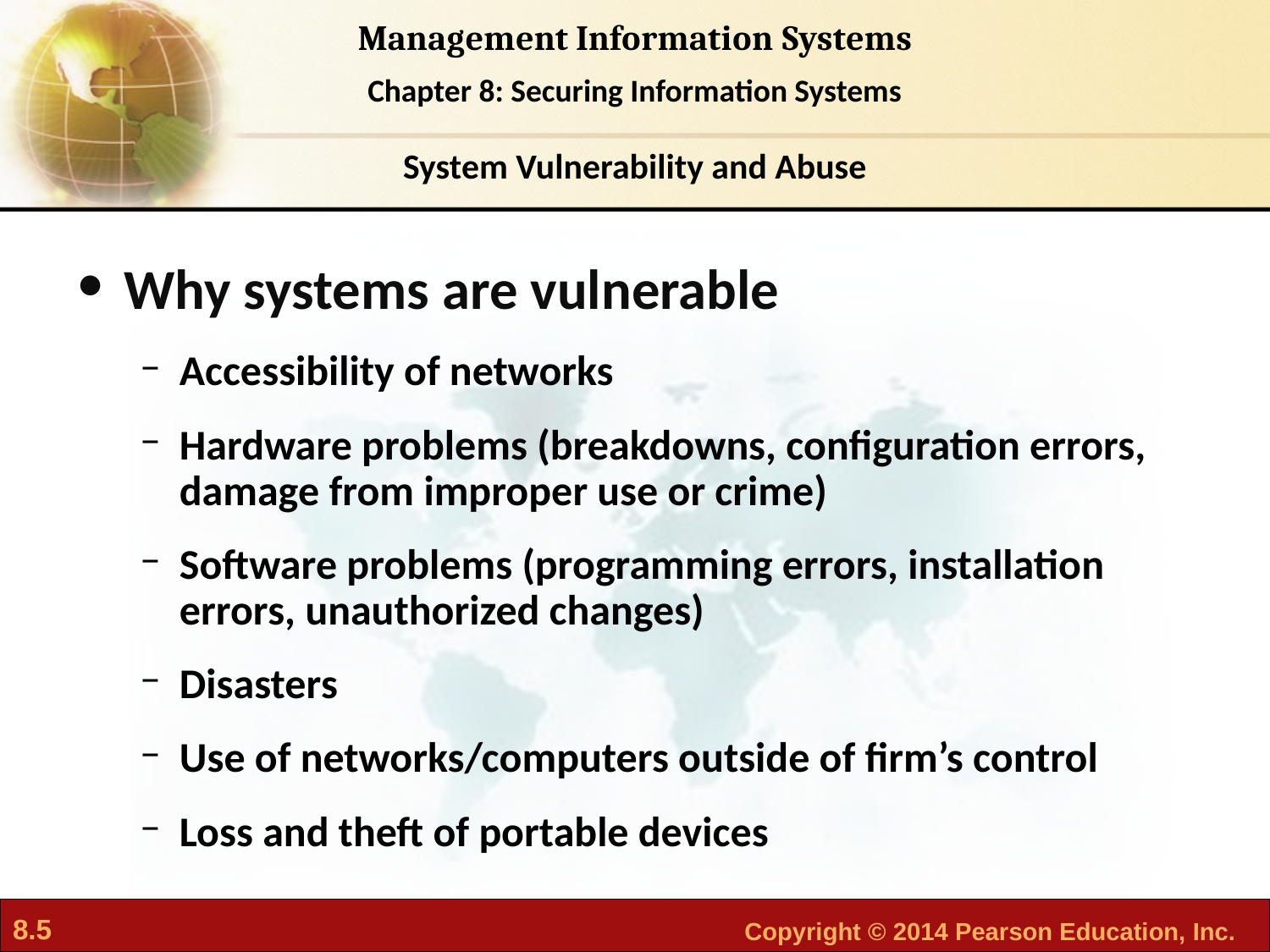

System Vulnerability and Abuse
Why systems are vulnerable
Accessibility of networks
Hardware problems (breakdowns, configuration errors, damage from improper use or crime)
Software problems (programming errors, installation errors, unauthorized changes)
Disasters
Use of networks/computers outside of firm’s control
Loss and theft of portable devices